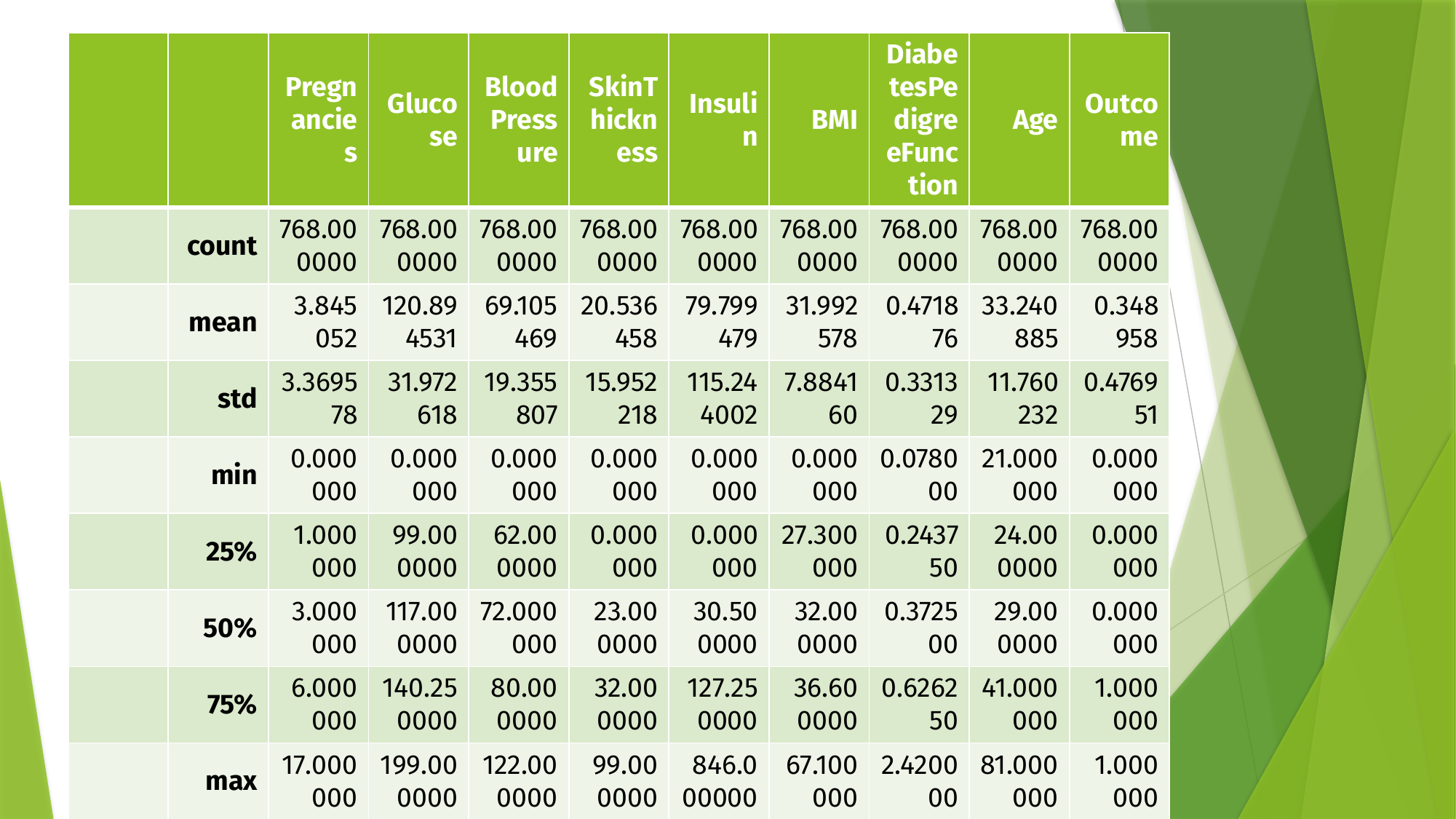

|  |  | Pregnancies | Glucose | BloodPressure | SkinThickness | Insulin | BMI | DiabetesPedigreeFunction | Age | Outcome |
| --- | --- | --- | --- | --- | --- | --- | --- | --- | --- | --- |
|  | count | 768.000000 | 768.000000 | 768.000000 | 768.000000 | 768.000000 | 768.000000 | 768.000000 | 768.000000 | 768.000000 |
|  | mean | 3.845052 | 120.894531 | 69.105469 | 20.536458 | 79.799479 | 31.992578 | 0.471876 | 33.240885 | 0.348958 |
|  | std | 3.369578 | 31.972618 | 19.355807 | 15.952218 | 115.244002 | 7.884160 | 0.331329 | 11.760232 | 0.476951 |
|  | min | 0.000000 | 0.000000 | 0.000000 | 0.000000 | 0.000000 | 0.000000 | 0.078000 | 21.000000 | 0.000000 |
|  | 25% | 1.000000 | 99.000000 | 62.000000 | 0.000000 | 0.000000 | 27.300000 | 0.243750 | 24.000000 | 0.000000 |
|  | 50% | 3.000000 | 117.000000 | 72.000000 | 23.000000 | 30.500000 | 32.000000 | 0.372500 | 29.000000 | 0.000000 |
|  | 75% | 6.000000 | 140.250000 | 80.000000 | 32.000000 | 127.250000 | 36.600000 | 0.626250 | 41.000000 | 1.000000 |
|  | max | 17.000000 | 199.000000 | 122.000000 | 99.000000 | 846.000000 | 67.100000 | 2.420000 | 81.000000 | 1.000000 |
# It has 768 rows and 9 columns